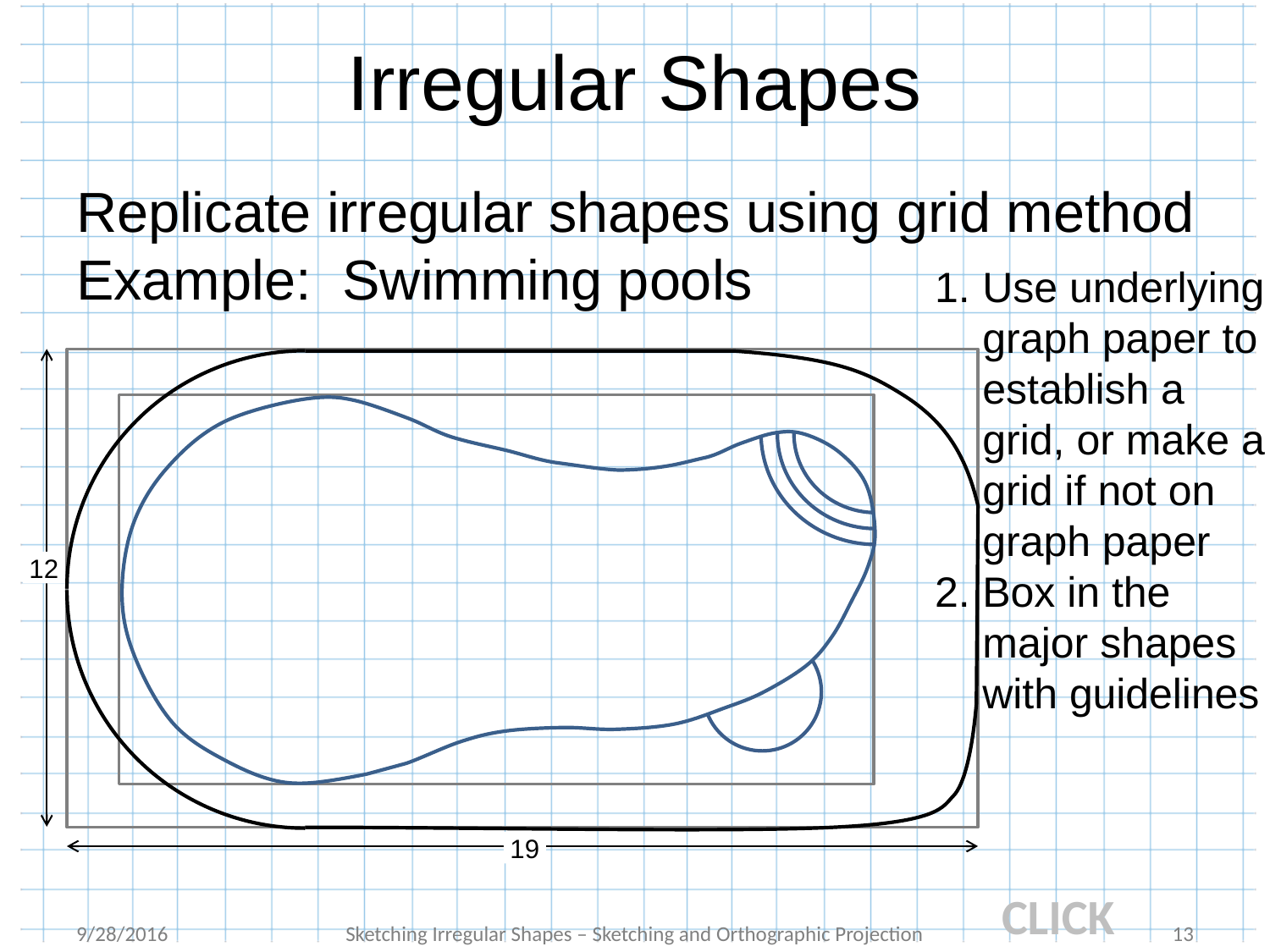

# Irregular Shapes
Replicate irregular shapes using grid method
Example:  Swimming pools
Use underlying graph paper to establish a grid, or make a grid if not on graph paper
Box in the major shapes with guidelines

12

19
CLICK
9/28/2016
Sketching Irregular Shapes – Sketching and Orthographic Projection
13